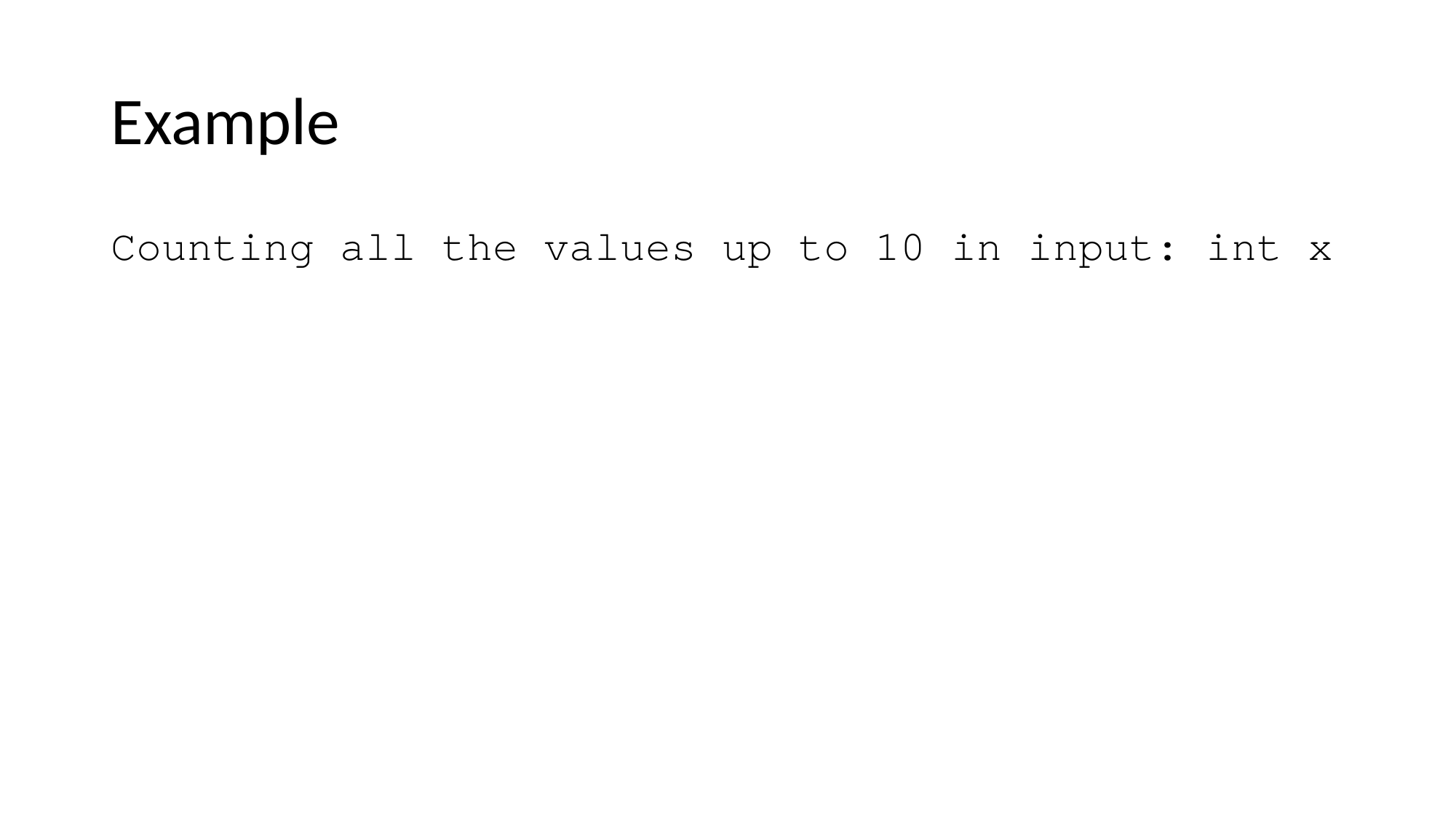

# Example
Counting all the values up to 10 in input: int x